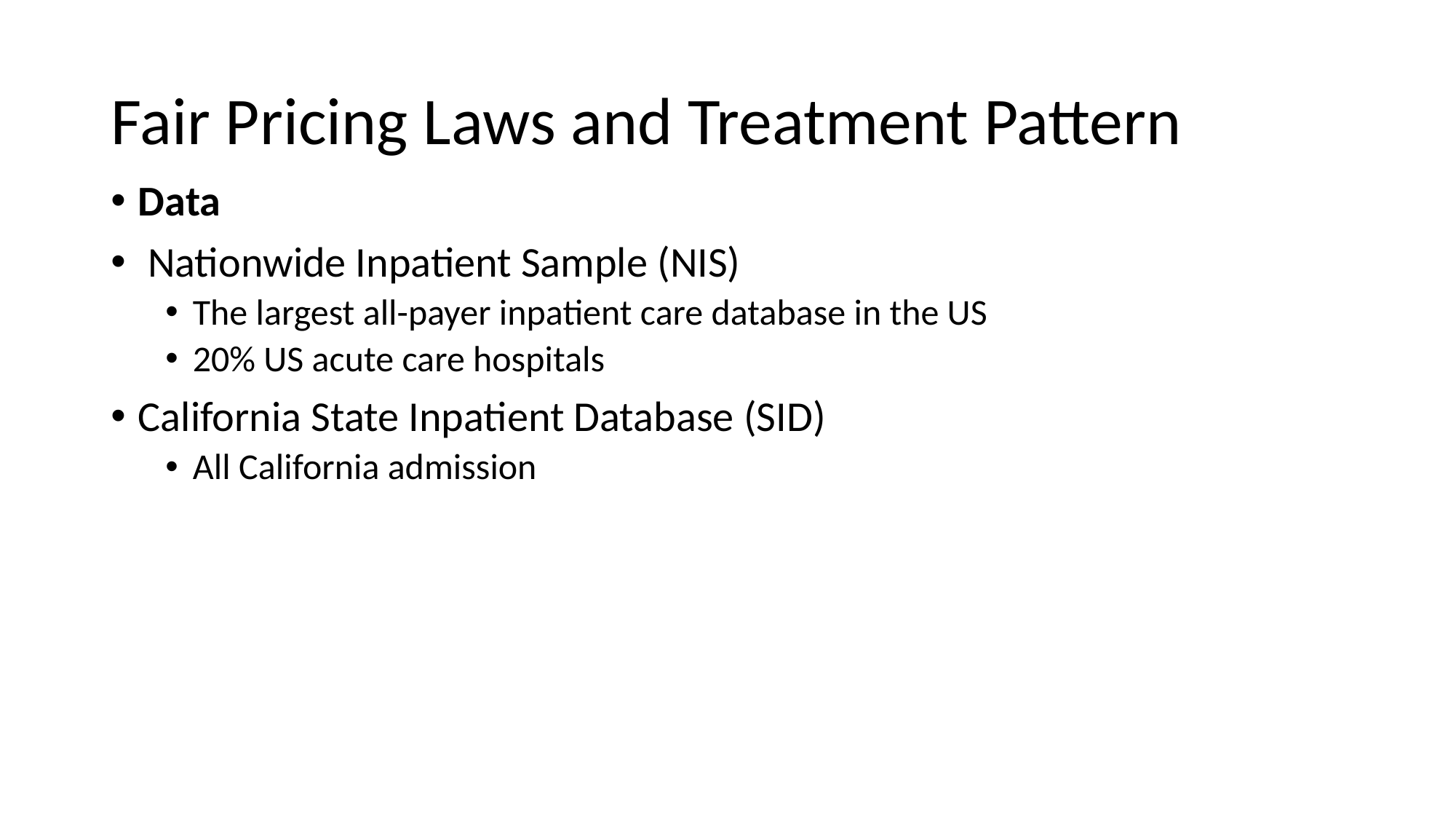

# Fair Pricing Laws and Treatment Pattern
Data
 Nationwide Inpatient Sample (NIS)
The largest all-payer inpatient care database in the US
20% US acute care hospitals
California State Inpatient Database (SID)
All California admission